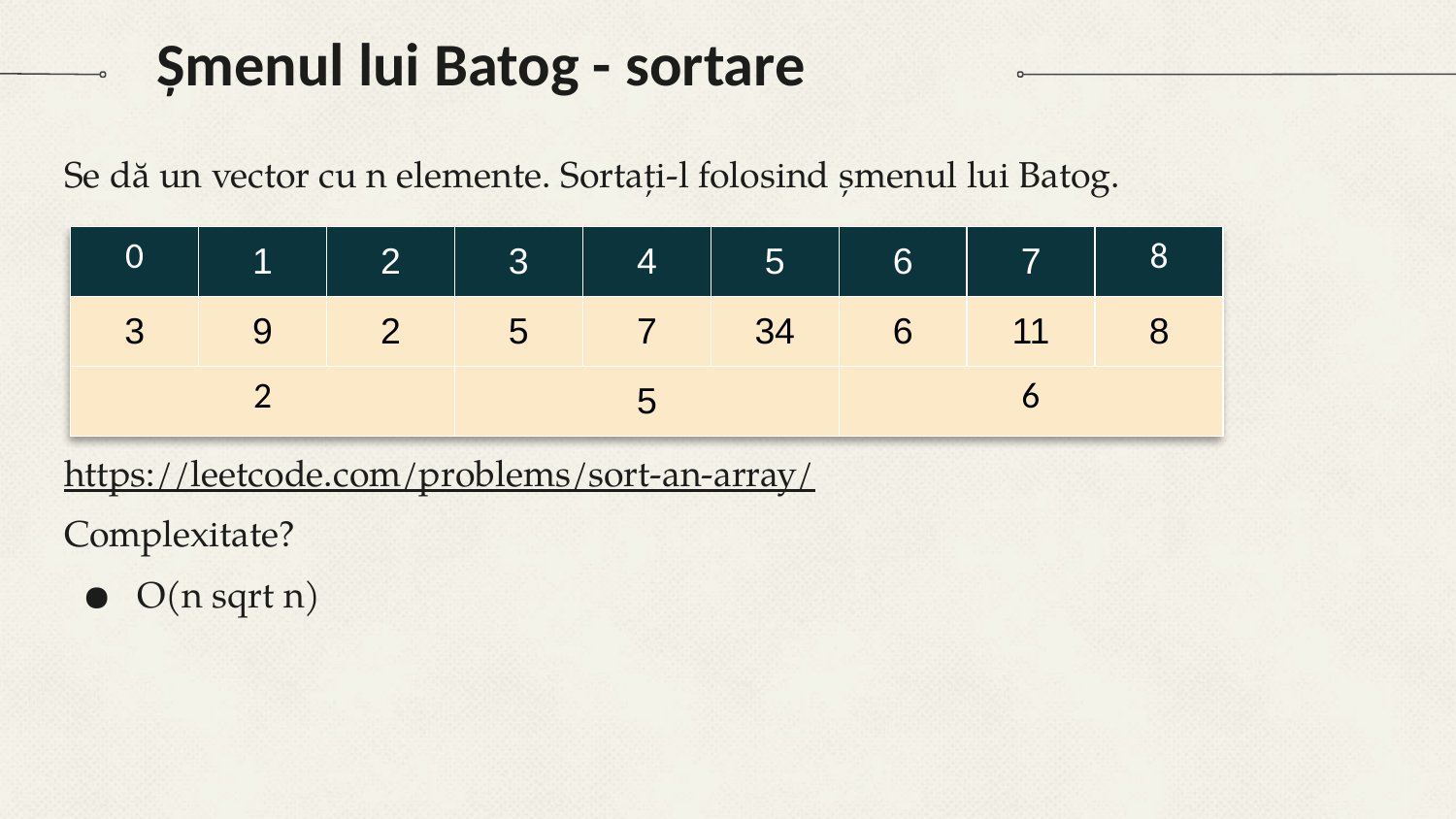

# Șmenul lui Batog - sortare
Se dă un vector cu n elemente. Sortați-l folosind șmenul lui Batog.

https://leetcode.com/problems/sort-an-array/
Complexitate?
O(n sqrt n)
| 0 | 1 | 2 | 3 | 4 | 5 | 6 | 7 | 8 |
| --- | --- | --- | --- | --- | --- | --- | --- | --- |
| 3 | 9 | 2 | 5 | 7 | 34 | 6 | 11 | 8 |
| 2 |  |  | 5 |  |  | 6 |  |  |